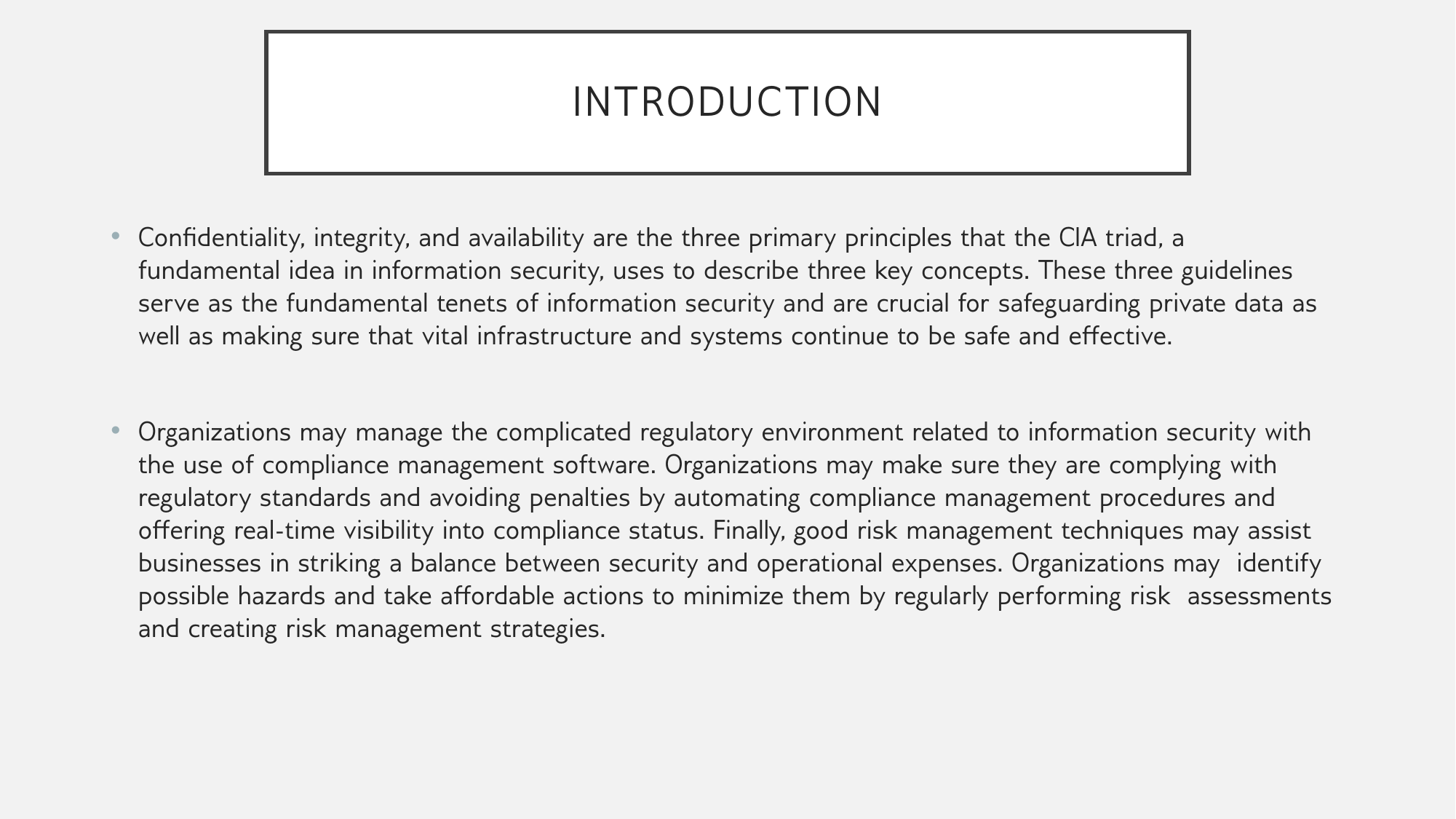

# INTRODUCTION
Confidentiality, integrity, and availability are the three primary principles that the CIA triad, a  fundamental idea in information security, uses to describe three key concepts. These three guidelines  serve as the fundamental tenets of information security and are crucial for safeguarding private data as  well as making sure that vital infrastructure and systems continue to be safe and effective.

Organizations may manage the complicated regulatory environment related to information security with  the use of compliance management software. Organizations may make sure they are complying with  regulatory standards and avoiding penalties by automating compliance management procedures and  offering real-time visibility into compliance status. Finally, good risk management techniques may assist  businesses in striking a balance between security and operational expenses. Organizations may  identify possible hazards and take affordable actions to minimize them by regularly performing risk  assessments and creating risk management strategies.